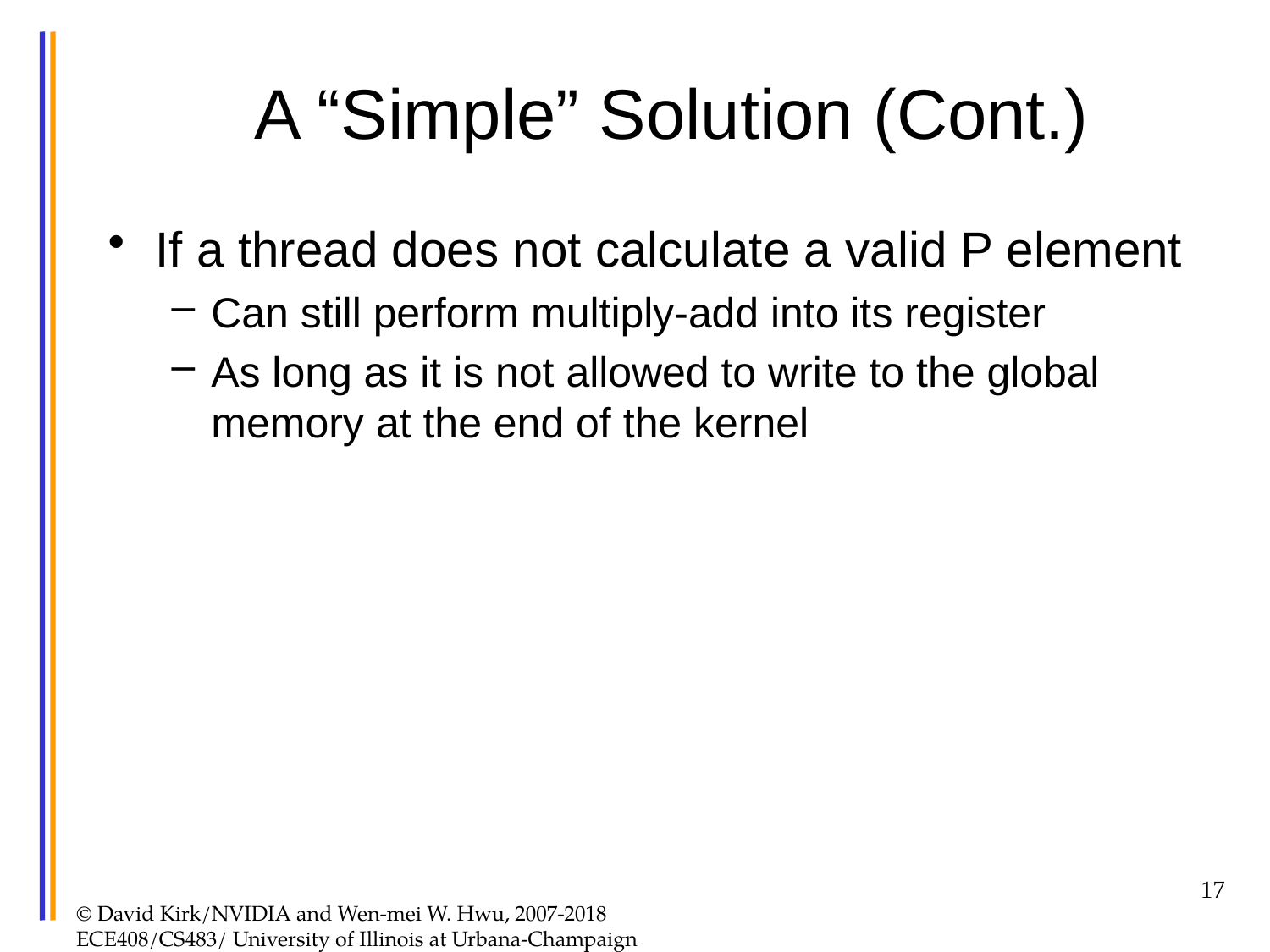

# A “Simple” Solution (Cont.)
If a thread does not calculate a valid P element
Can still perform multiply-add into its register
As long as it is not allowed to write to the global memory at the end of the kernel
17
© David Kirk/NVIDIA and Wen-mei W. Hwu, 2007-2018 ECE408/CS483/ University of Illinois at Urbana-Champaign